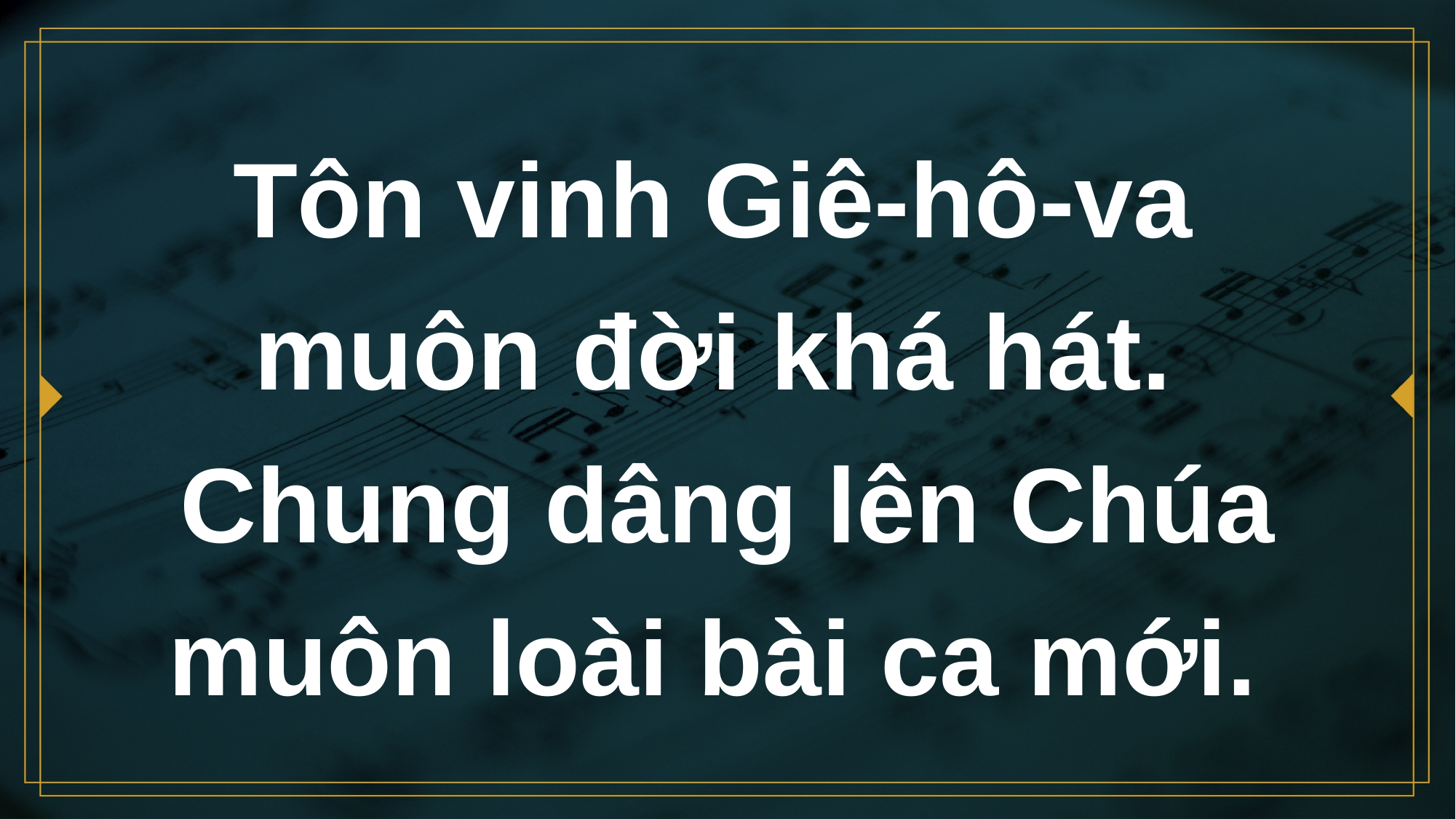

# Tôn vinh Giê-hô-va muôn đời khá hát.
Chung dâng lên Chúa muôn loài bài ca mới.